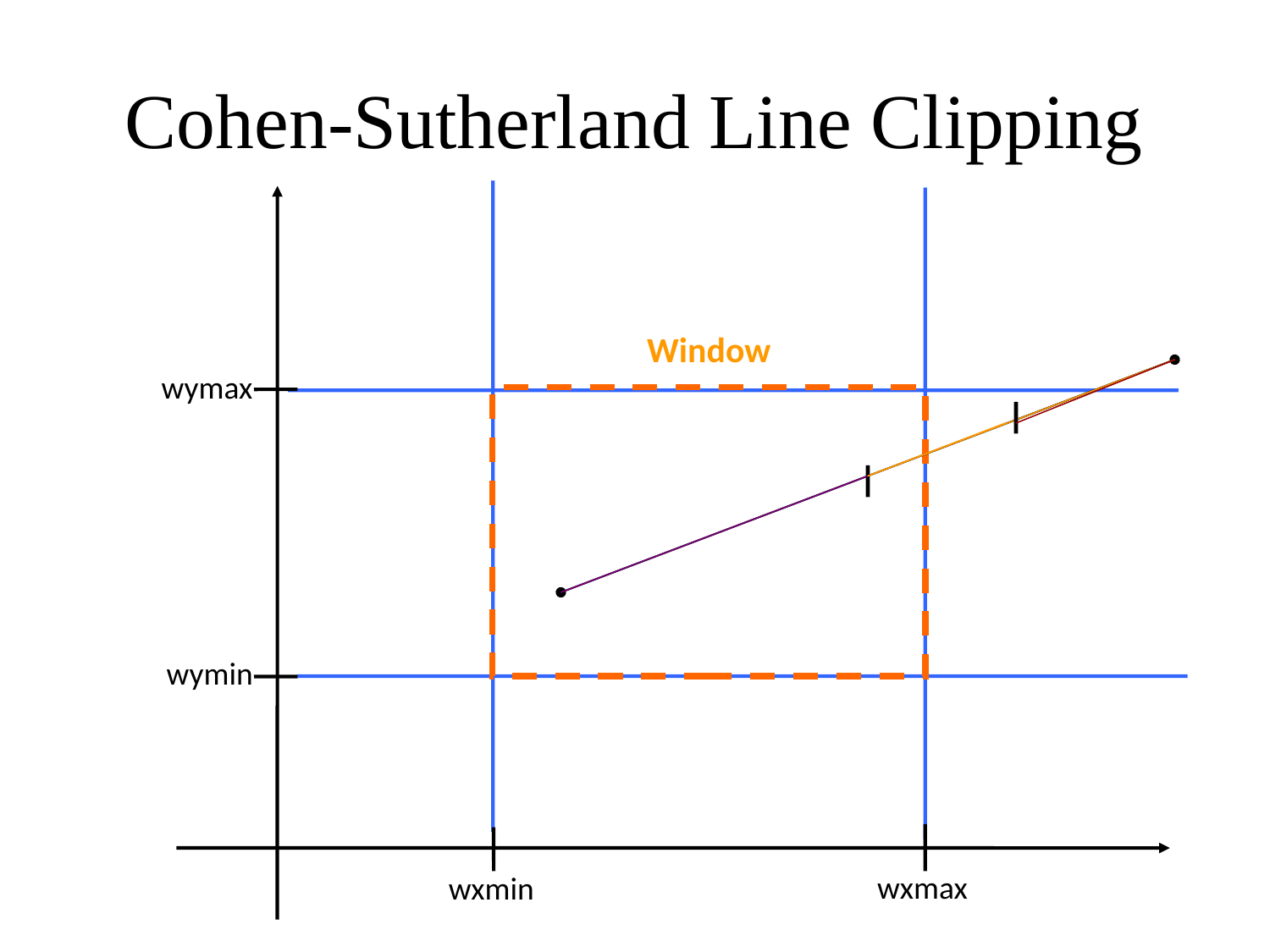

# Cohen-Sutherland Line Clipping

Window

wymax

wymin

wxmax
wxmin